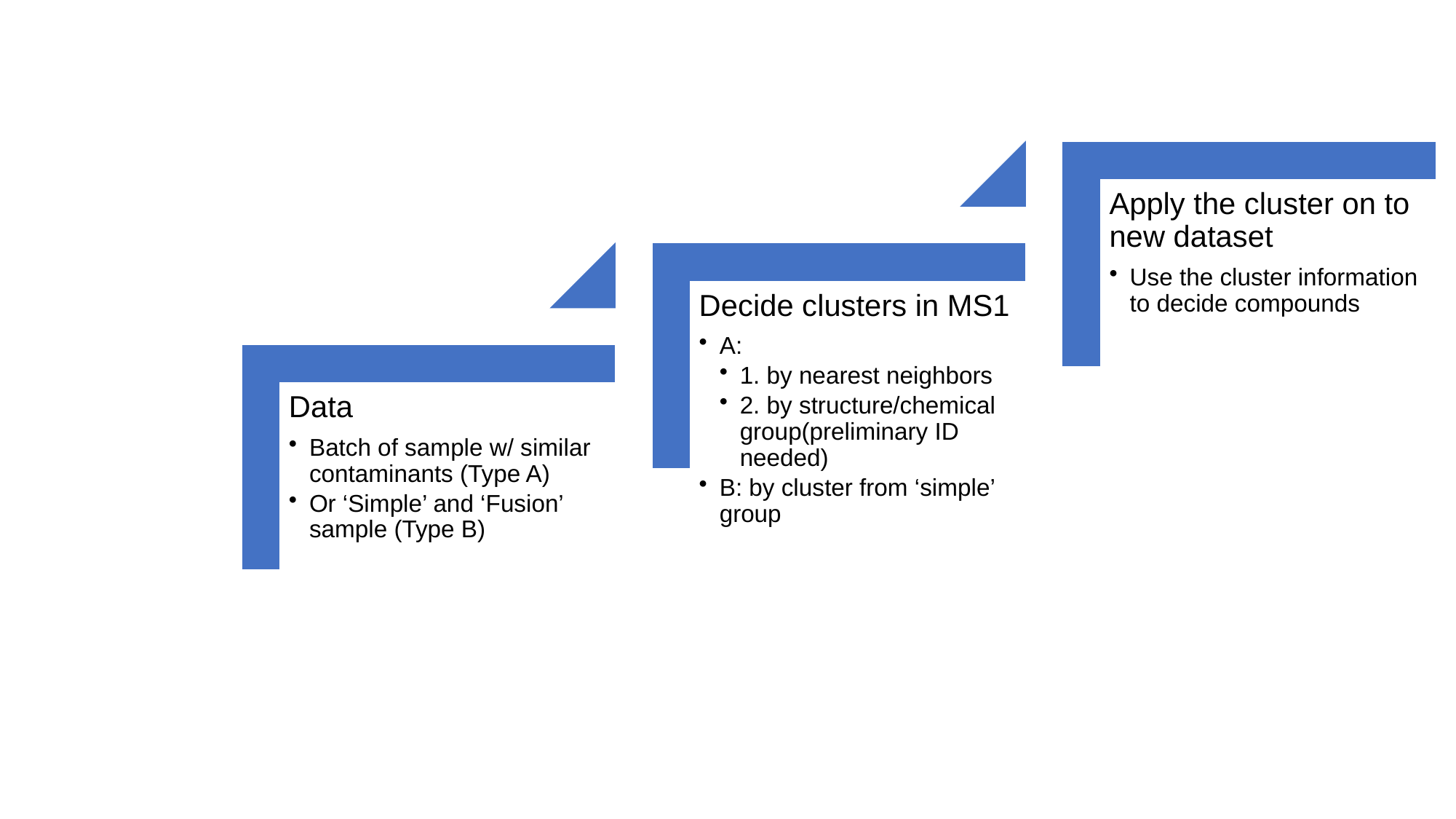

Data
Batch of sample w/ similar contaminants (Type A)
Or ‘Simple’ and ‘Fusion’ sample (Type B)
Decide clusters in MS1
A:
1. by nearest neighbors
2. by structure/chemical group(preliminary ID needed)
B: by cluster from ‘simple’ group
Apply the cluster on to new dataset
Use the cluster information to decide compounds